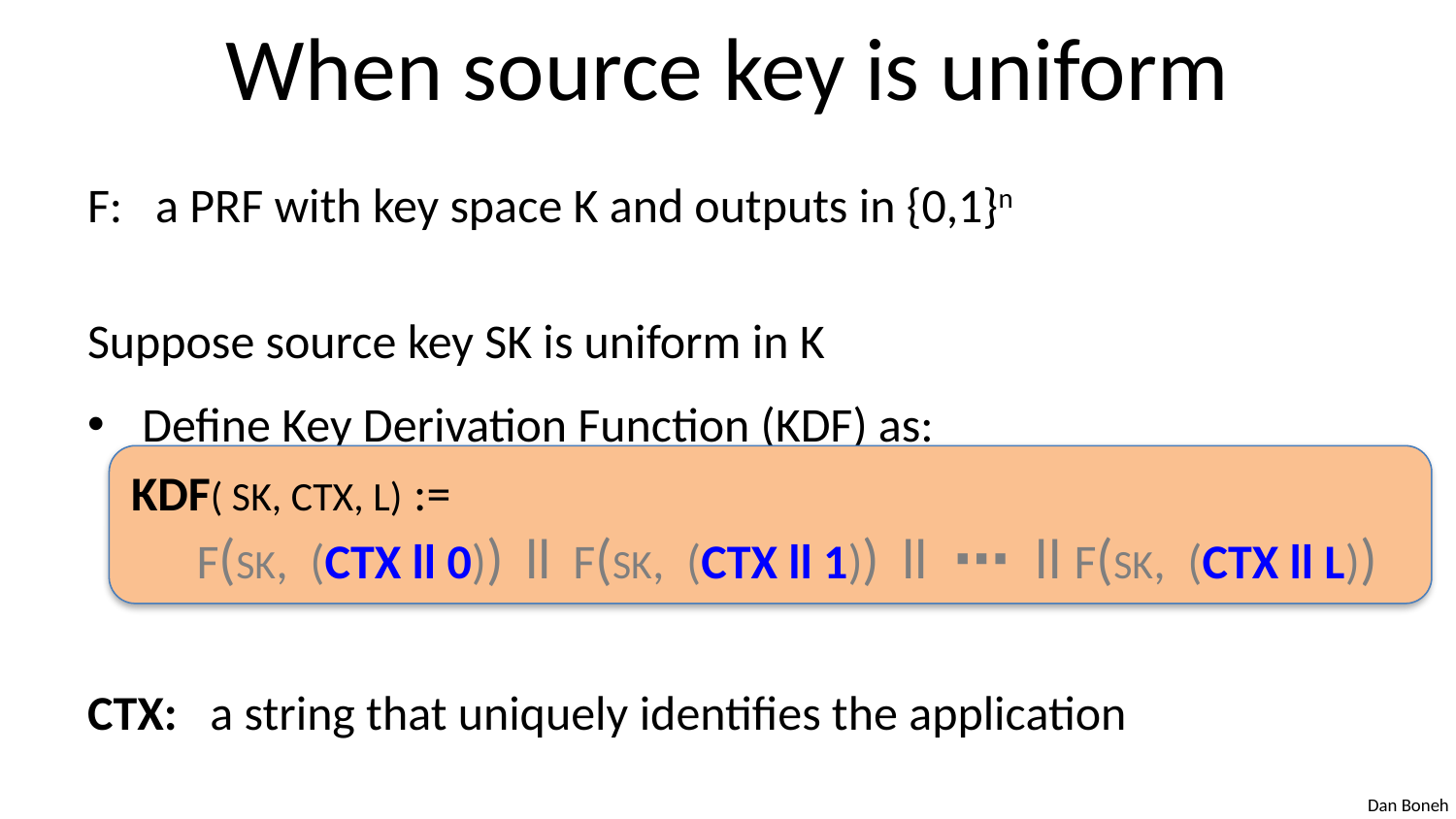

# When source key is uniform
F:   a PRF with key space K and outputs in {0,1}n

Suppose source key SK is uniform in K
Define Key Derivation Function (KDF) as:

CTX:   a string that uniquely identifies the application
KDF( SK, CTX, L) :=
      F(SK,  (CTX ll 0))  ll  F(SK,  (CTX ll 1))  ll  ⋯  ll F(SK,  (CTX ll L))